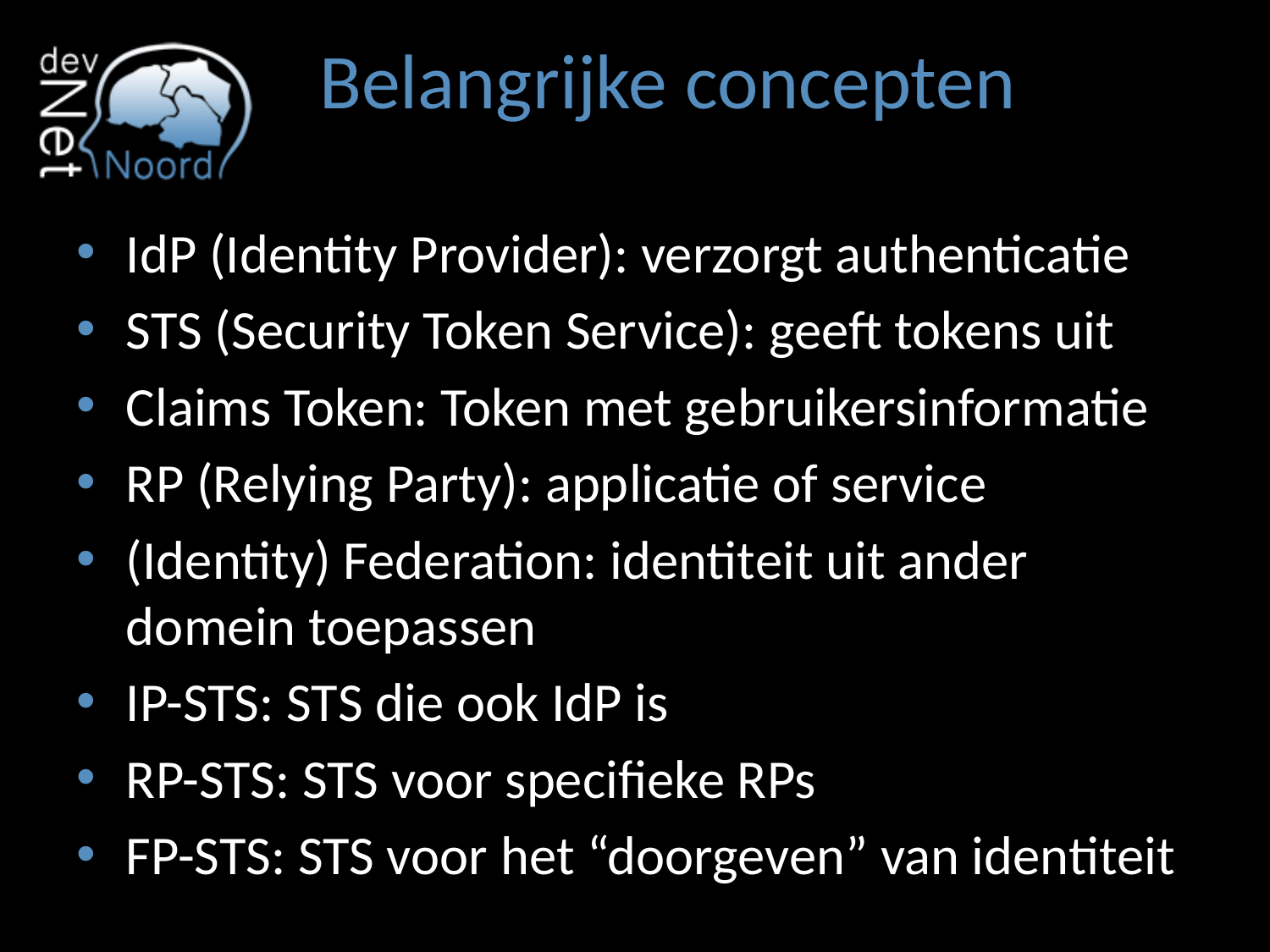

# Belangrijke concepten
IdP (Identity Provider): verzorgt authenticatie
STS (Security Token Service): geeft tokens uit
Claims Token: Token met gebruikersinformatie
RP (Relying Party): applicatie of service
(Identity) Federation: identiteit uit ander domein toepassen
IP-STS: STS die ook IdP is
RP-STS: STS voor specifieke RPs
FP-STS: STS voor het “doorgeven” van identiteit